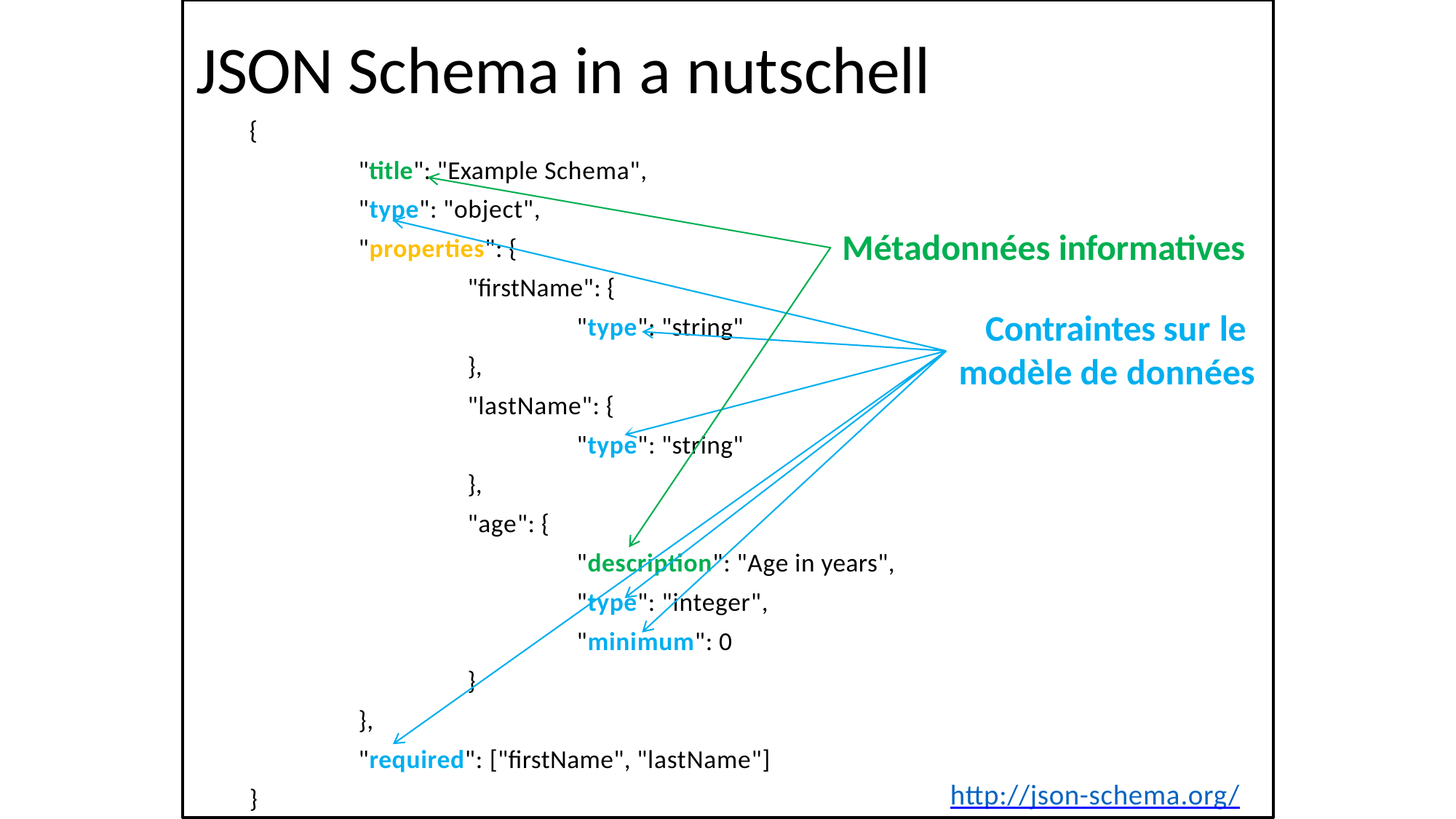

# JSON Schema in a nutschell
{
"title": "Example Schema",  "type": "object",
"properties": {
"firstName": {
"type": "string"
},
"lastName": {
"type": "string"
},
"age": {
Métadonnées informatives
Contraintes sur le  modèle de données
"description": "Age in years",  "type": "integer",  "minimum": 0
}
},
"required": ["firstName", "lastName"]
http://json-schema.org/
}